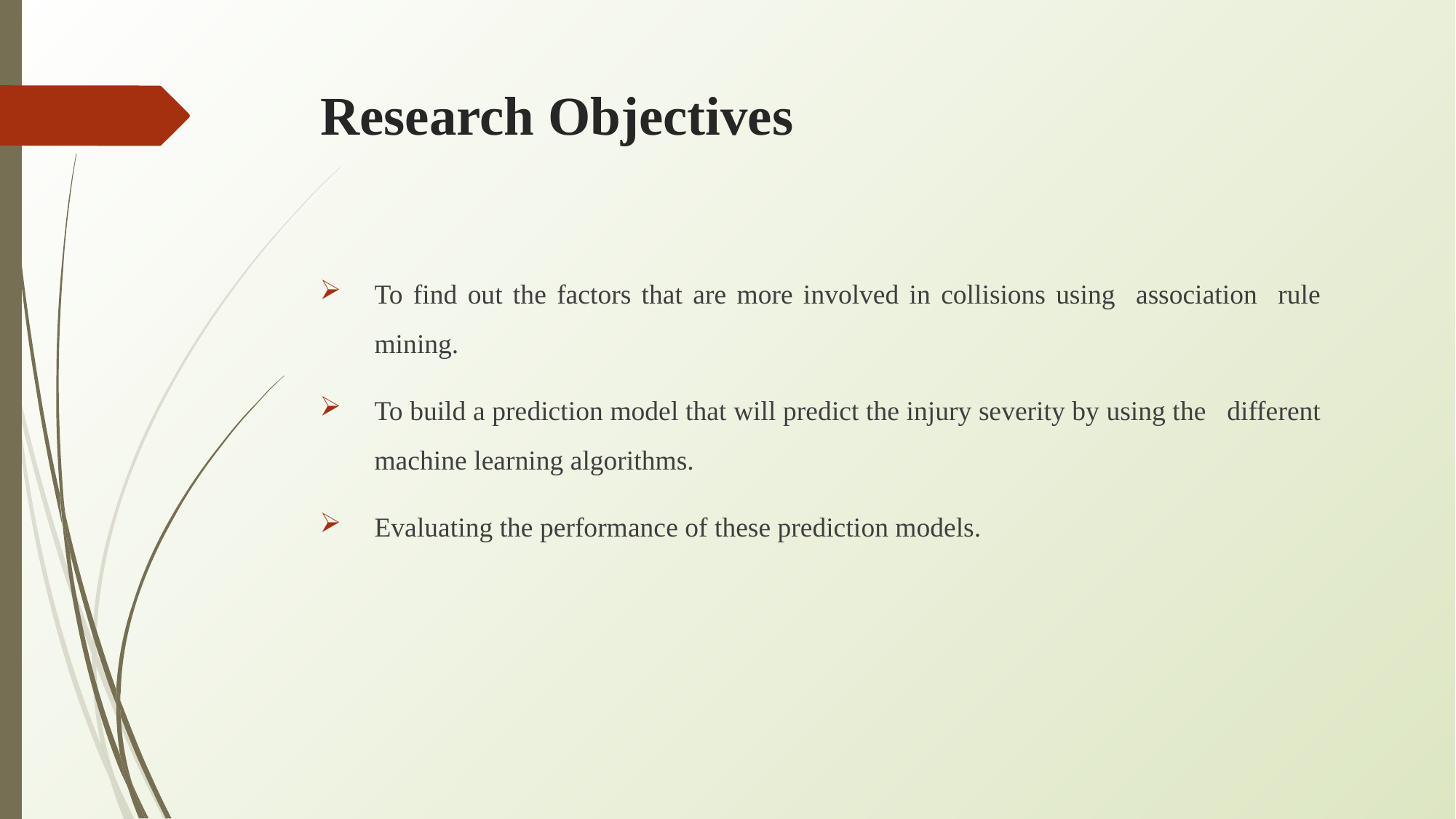

# Research Objectives
To find out the factors that are more involved in collisions using  association  rule mining.
To build a prediction model that will predict the injury severity by using the   different machine learning algorithms.
Evaluating the performance of these prediction models.